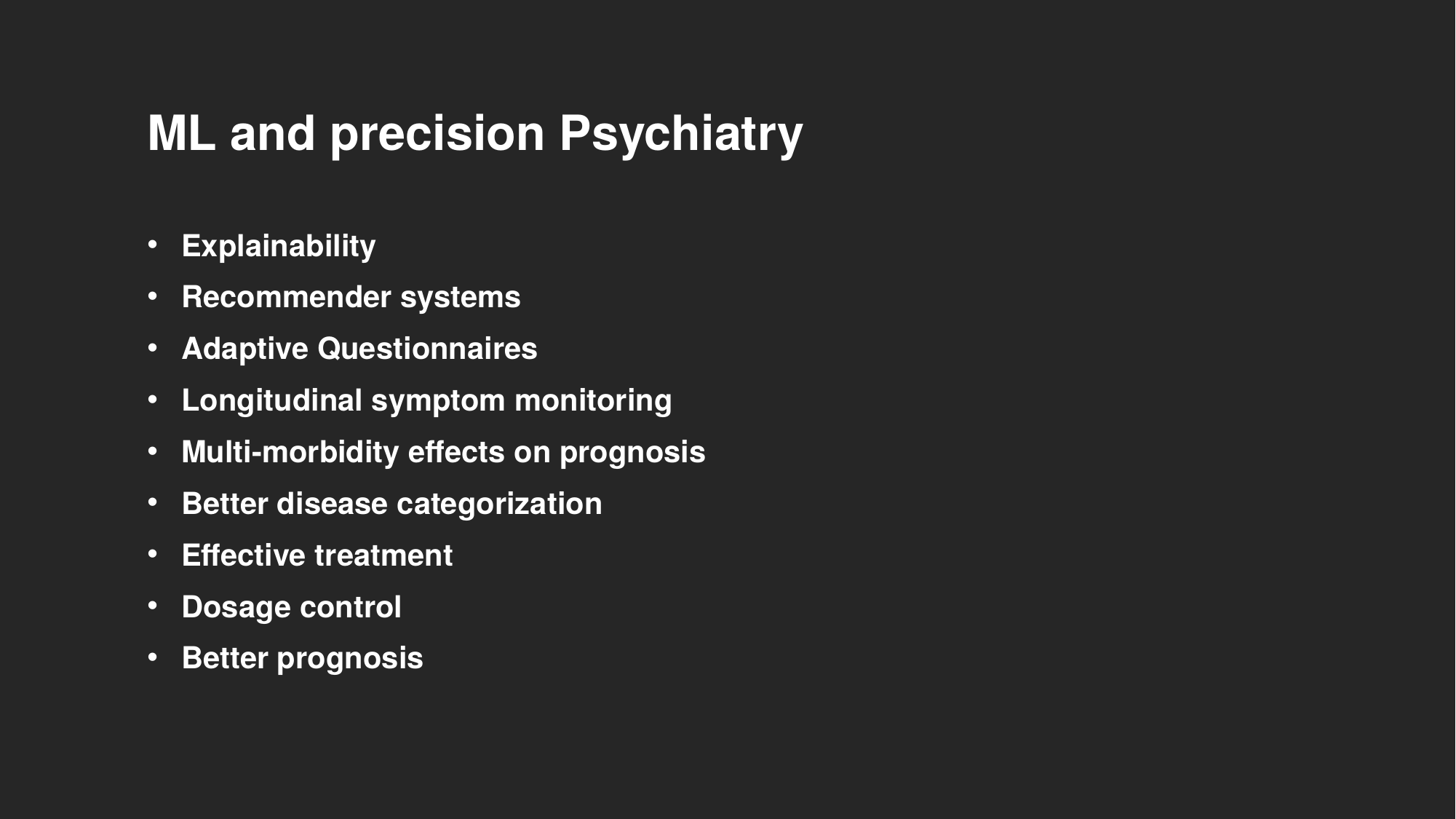

# ML and precision Psychiatry
Explainability
Recommender systems
Adaptive Questionnaires
Longitudinal symptom monitoring
Multi-morbidity effects on prognosis
Better disease categorization
Effective treatment
Dosage control
Better prognosis